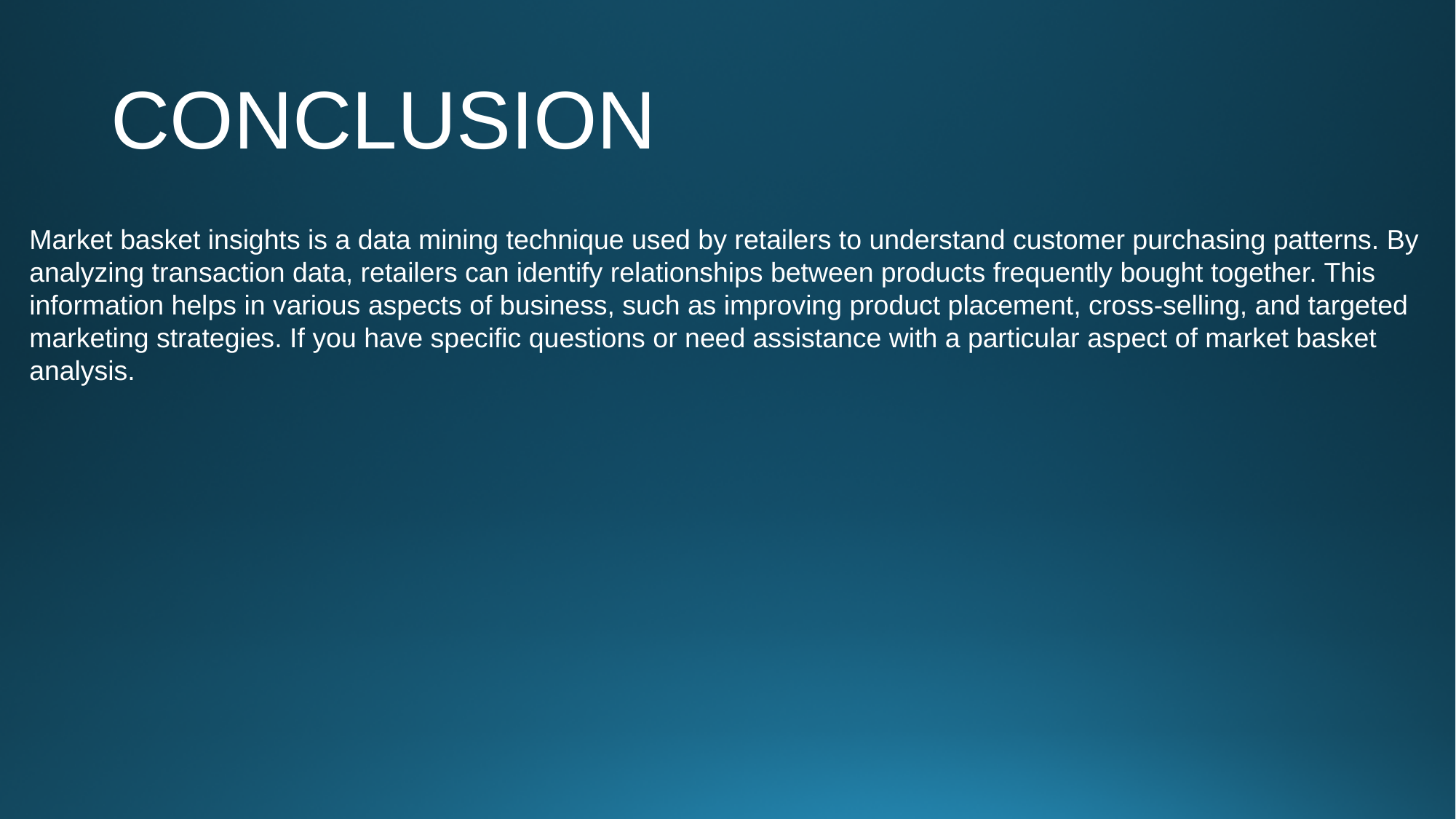

# CONCLUSION
Market basket insights is a data mining technique used by retailers to understand customer purchasing patterns. By analyzing transaction data, retailers can identify relationships between products frequently bought together. This information helps in various aspects of business, such as improving product placement, cross-selling, and targeted marketing strategies. If you have specific questions or need assistance with a particular aspect of market basket analysis.